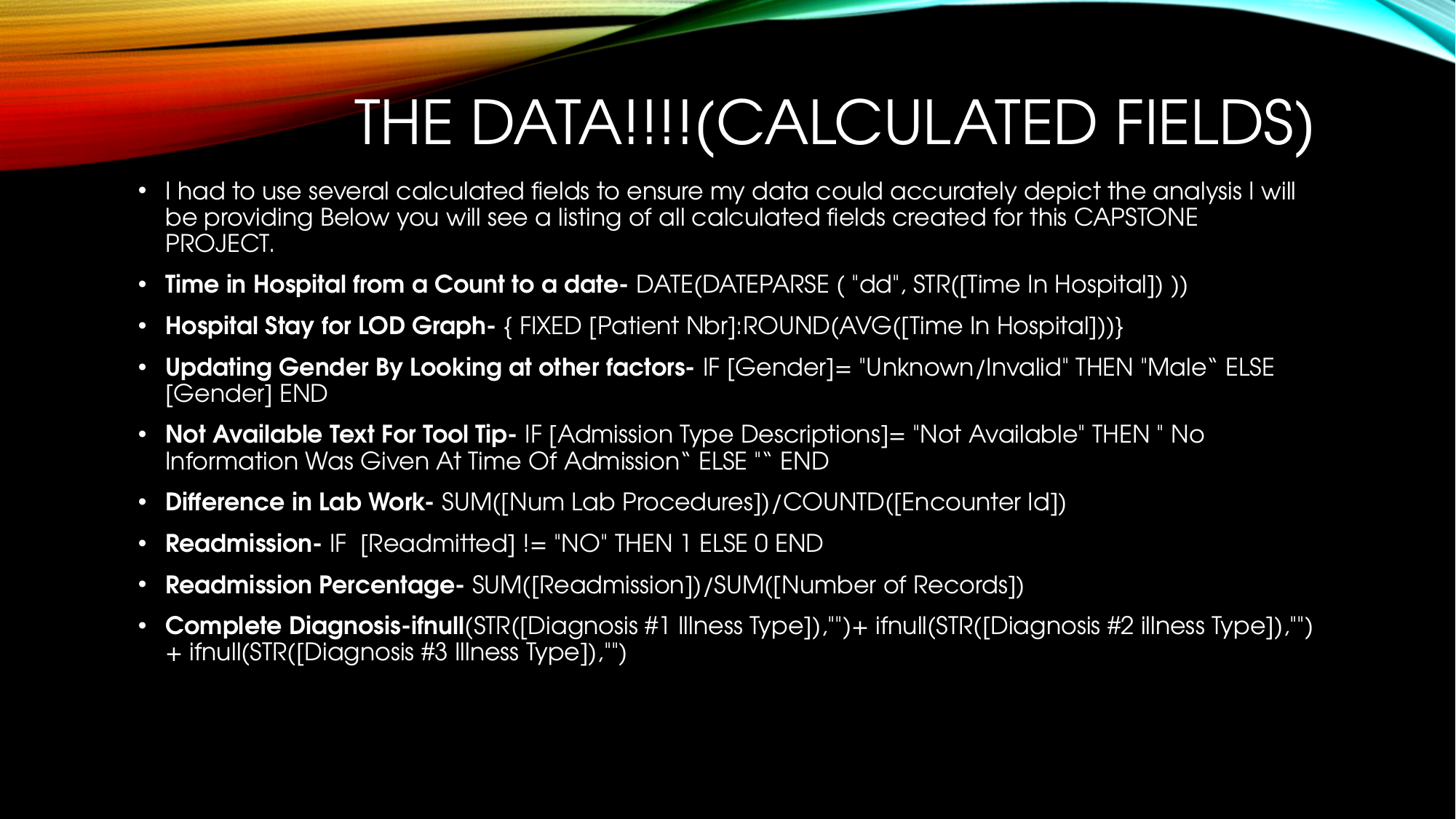

# The DATA!!!!(CALCULATED FIELDS)
I had to use several calculated fields to ensure my data could accurately depict the analysis I will be providing Below you will see a listing of all calculated fields created for this CAPSTONE PROJECT.
Time in Hospital from a Count to a date- DATE(DATEPARSE ( "dd", STR([Time In Hospital]) ))
Hospital Stay for LOD Graph- { FIXED [Patient Nbr]:ROUND(AVG([Time In Hospital]))}
Updating Gender By Looking at other factors- IF [Gender]= "Unknown/Invalid" THEN "Male“ ELSE [Gender] END
Not Available Text For Tool Tip- IF [Admission Type Descriptions]= "Not Available" THEN " No Information Was Given At Time Of Admission“ ELSE "“ END
Difference in Lab Work- SUM([Num Lab Procedures])/COUNTD([Encounter Id])
Readmission- IF  [Readmitted] != "NO" THEN 1 ELSE 0 END
Readmission Percentage- SUM([Readmission])/SUM([Number of Records])
Complete Diagnosis-ifnull(STR([Diagnosis #1 Illness Type]),"")+ ifnull(STR([Diagnosis #2 illness Type]),"")+ ifnull(STR([Diagnosis #3 Illness Type]),"")